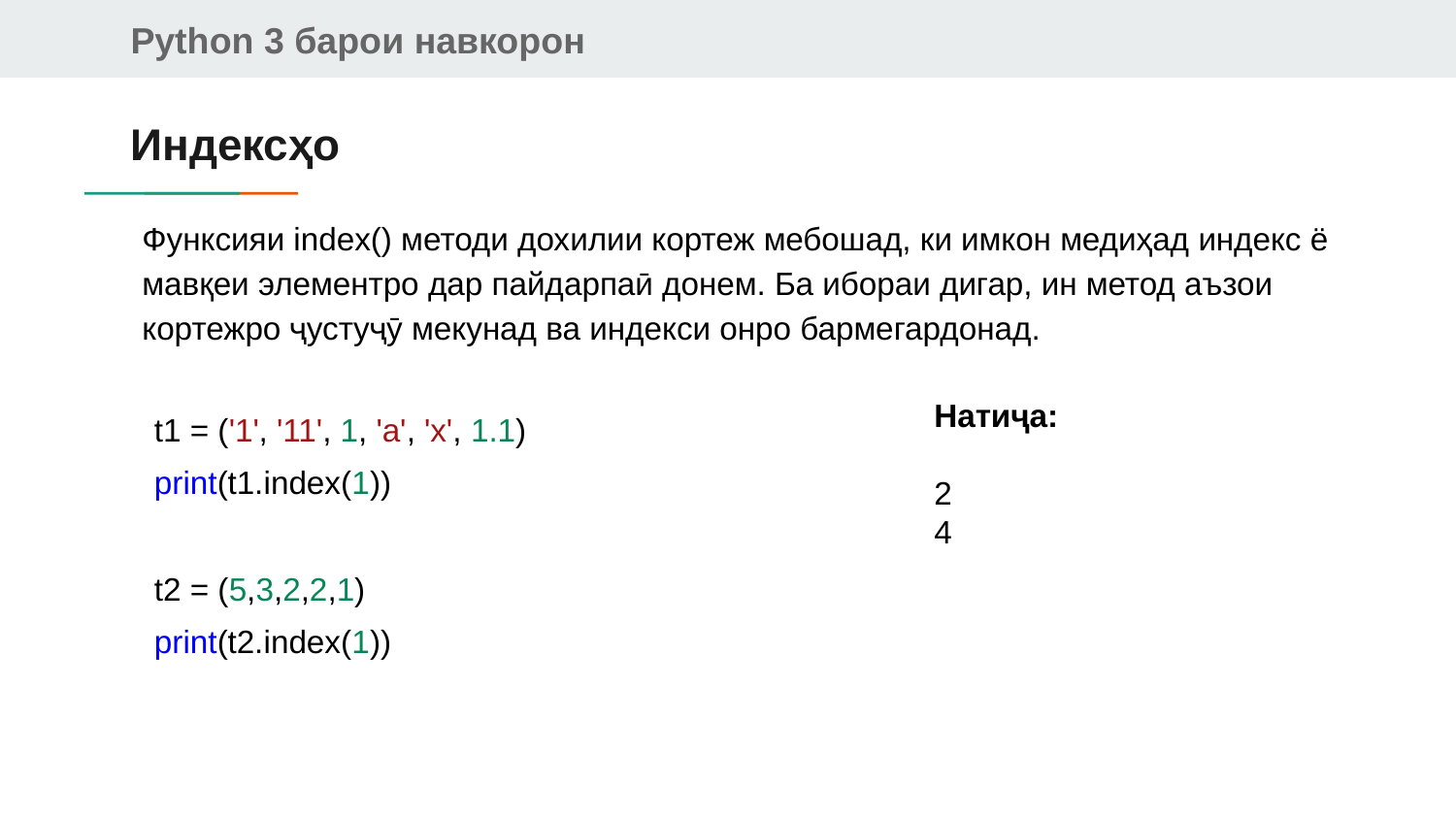

# Индексҳо
Функсияи index() методи дохилии кортеж мебошад, ки имкон медиҳад индекс ё ​​мавқеи элементро дар пайдарпаӣ донем. Ба ибораи дигар, ин метод аъзои кортежро ҷустуҷӯ мекунад ва индекси онро бармегардонад.

t1 = ('1', '11', 1, 'a', 'x', 1.1)
print(t1.index(1))

t2 = (5,3,2,2,1)
print(t2.index(1))
Натиҷа:

2
4